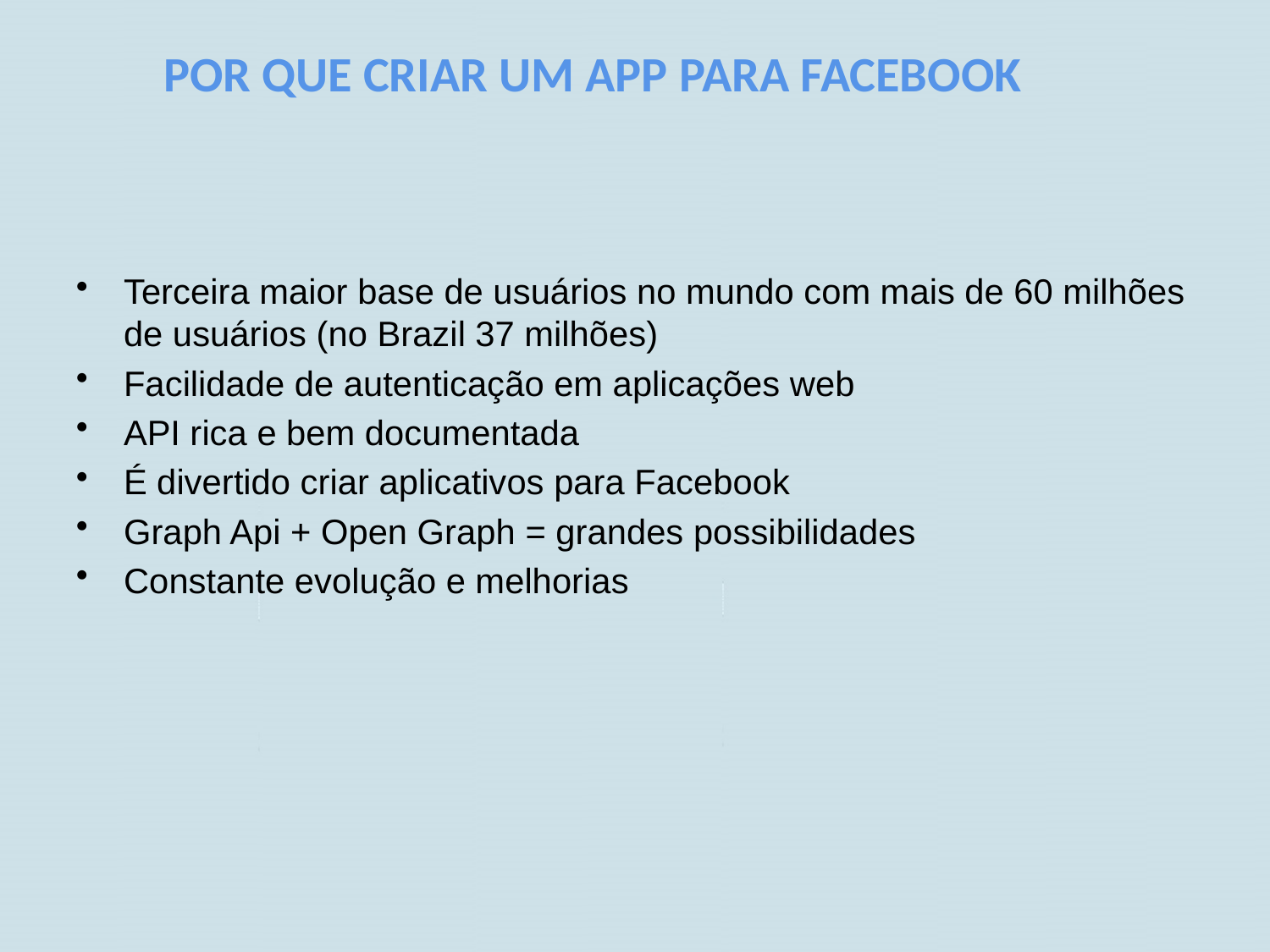

# POR QUE CRIAR UM APP PARA FACEBOOK

Terceira maior base de usuários no mundo com mais de 60 milhões de usuários (no Brazil 37 milhões)
Facilidade de autenticação em aplicações web
API rica e bem documentada
É divertido criar aplicativos para Facebook
Graph Api + Open Graph = grandes possibilidades
Constante evolução e melhorias